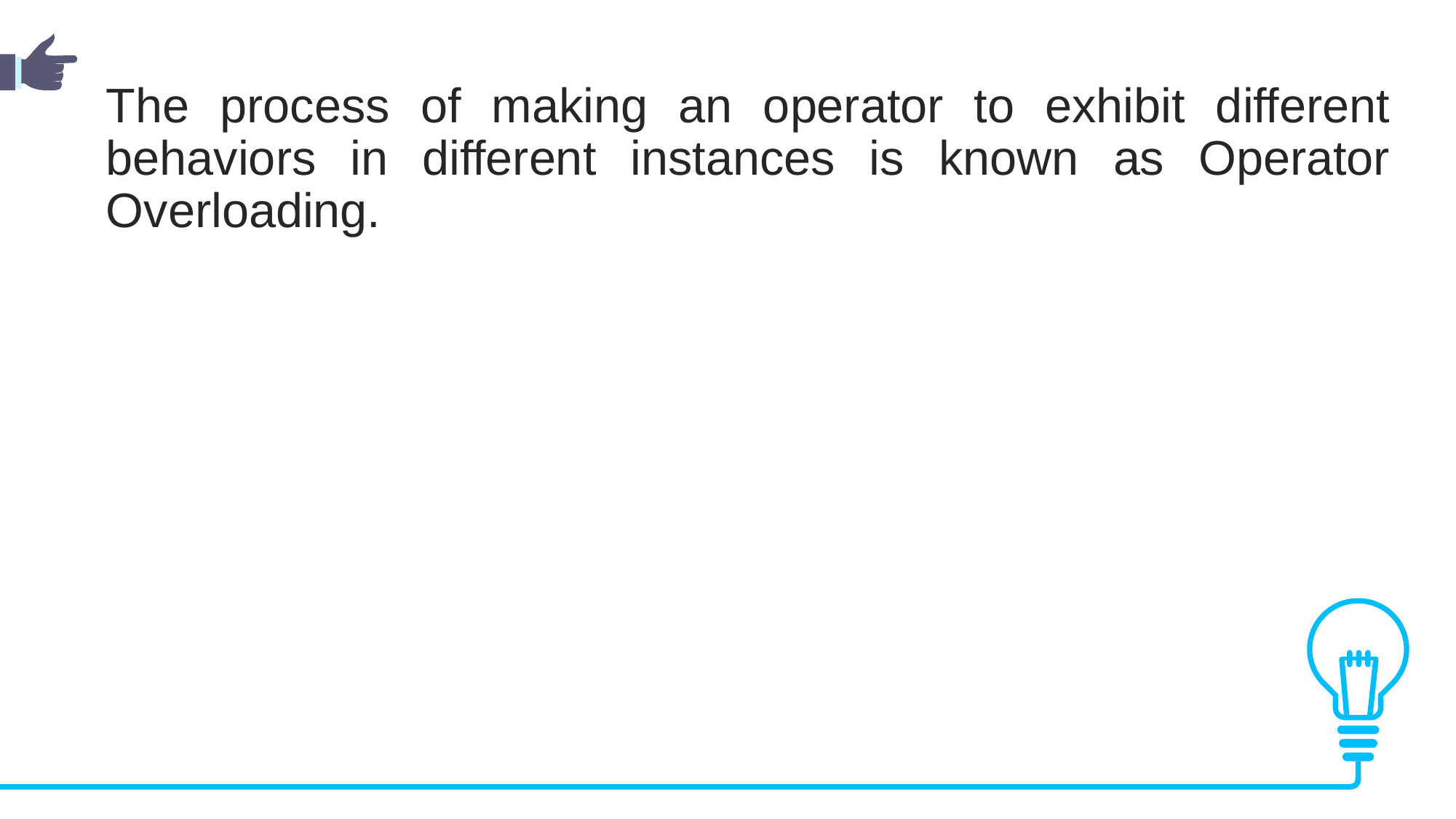

The process of making an operator to exhibit different behaviors in different instances is known as Operator Overloading.